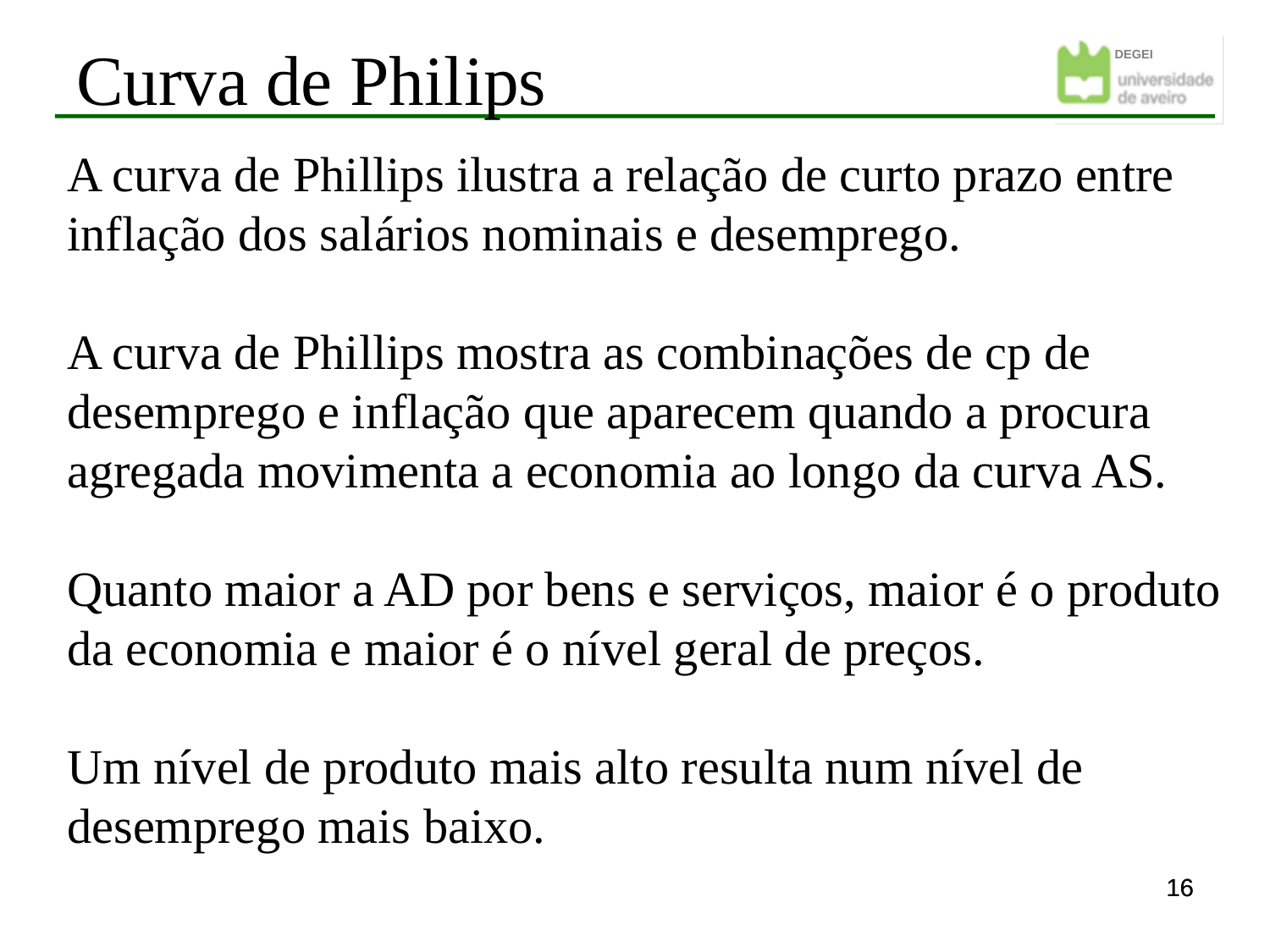

Curva de Philips
A curva de Phillips ilustra a relação de curto prazo entre inflação dos salários nominais e desemprego.

A curva de Phillips mostra as combinações de cp de desemprego e inflação que aparecem quando a procura agregada movimenta a economia ao longo da curva AS.

Quanto maior a AD por bens e serviços, maior é o produto da economia e maior é o nível geral de preços.

Um nível de produto mais alto resulta num nível de desemprego mais baixo.
16
16